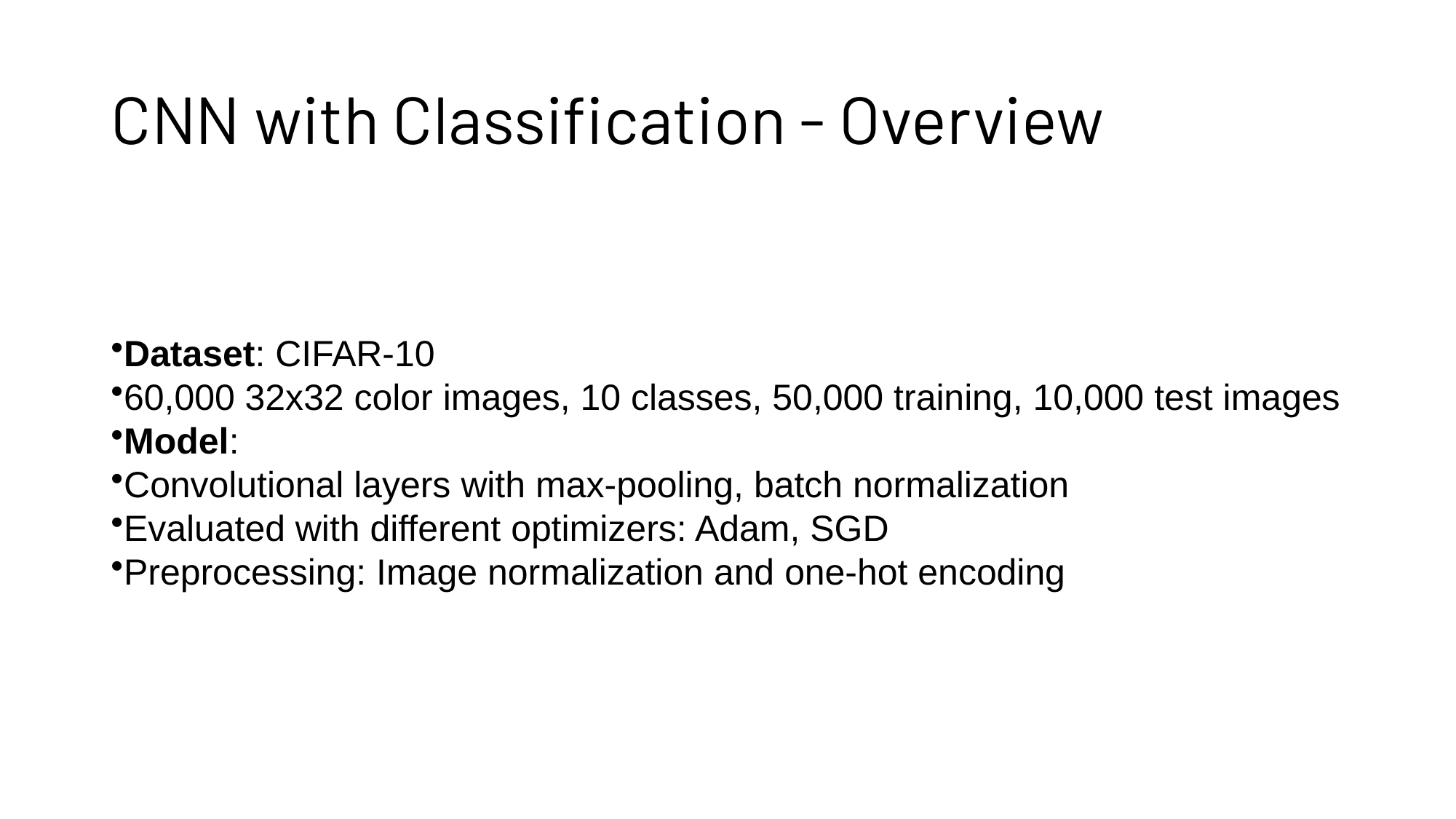

# CNN with Classification - Overview
Dataset: CIFAR-10
60,000 32x32 color images, 10 classes, 50,000 training, 10,000 test images
Model:
Convolutional layers with max-pooling, batch normalization
Evaluated with different optimizers: Adam, SGD
Preprocessing: Image normalization and one-hot encoding